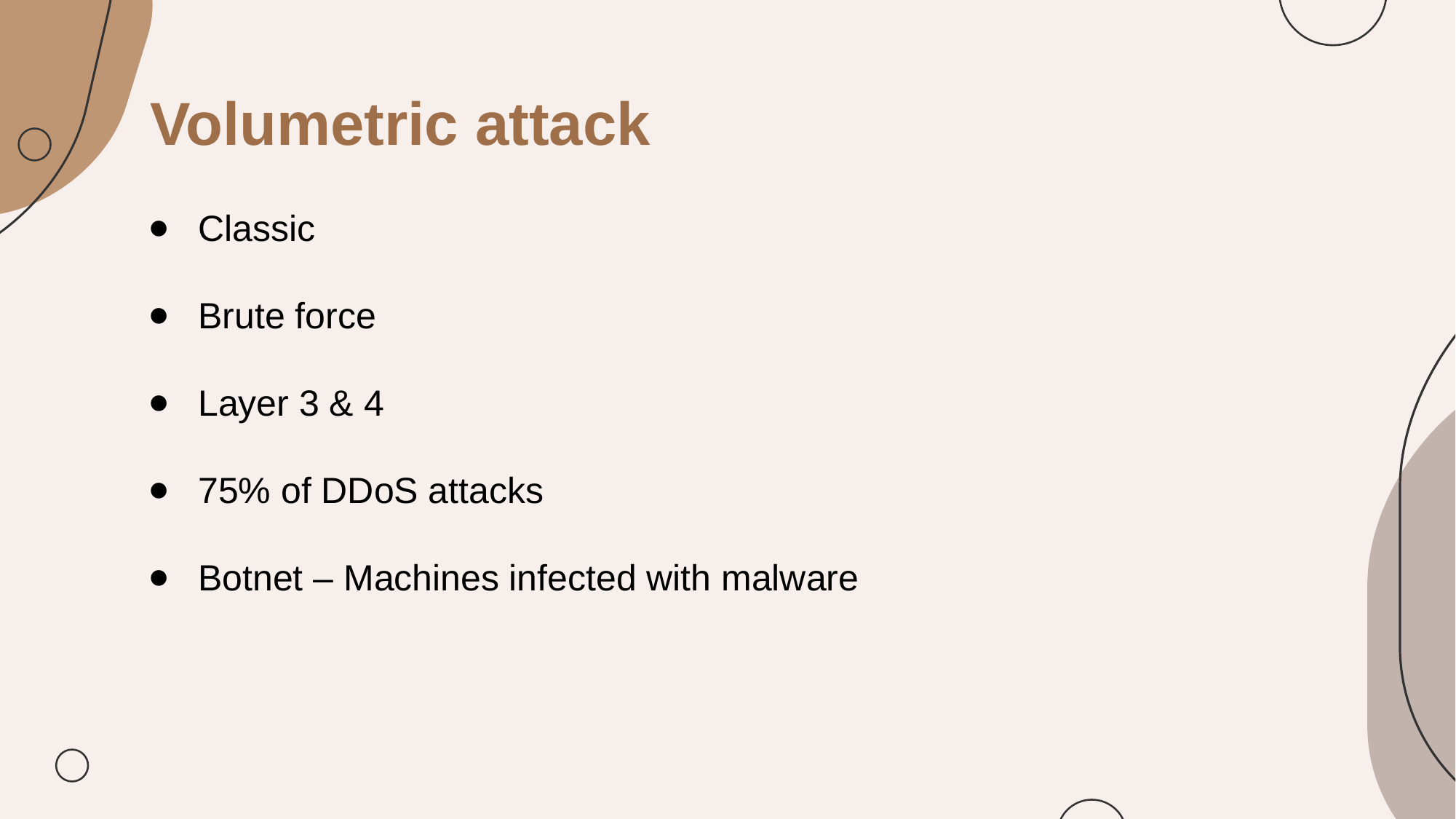

# Volumetric attack
Classic

Brute force

Layer 3 & 4

75% of DDoS attacks

Botnet – Machines infected with malware